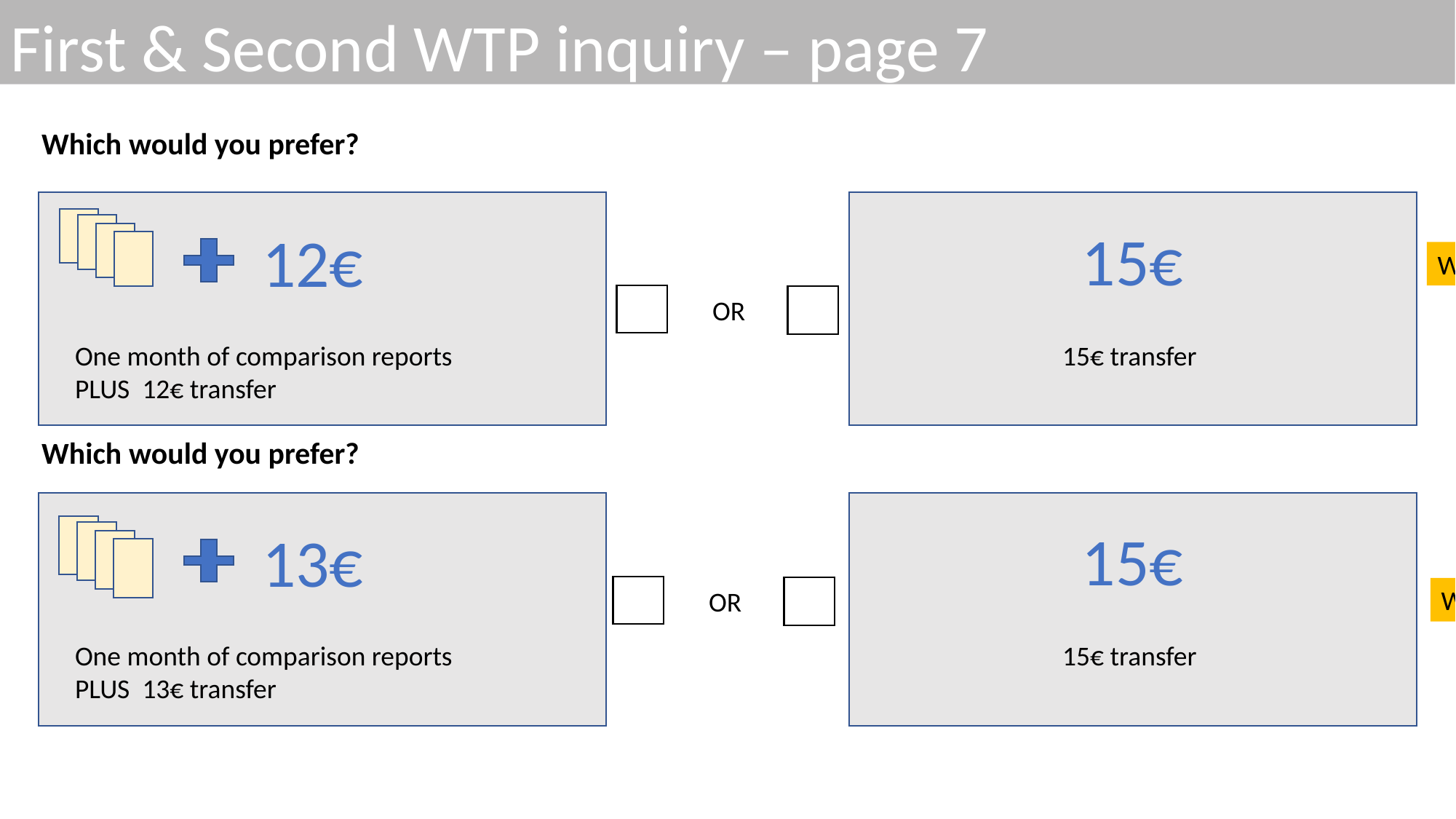

First & Second WTP inquiry – page 7
Which would you prefer?

15€
12€

WTP 3

OR
One month of comparison reports
PLUS  12€ transfer
15€ transfer
Which would you prefer?

15€
13€

WTP 2
OR
One month of comparison reports
PLUS  13€ transfer
15€ transfer